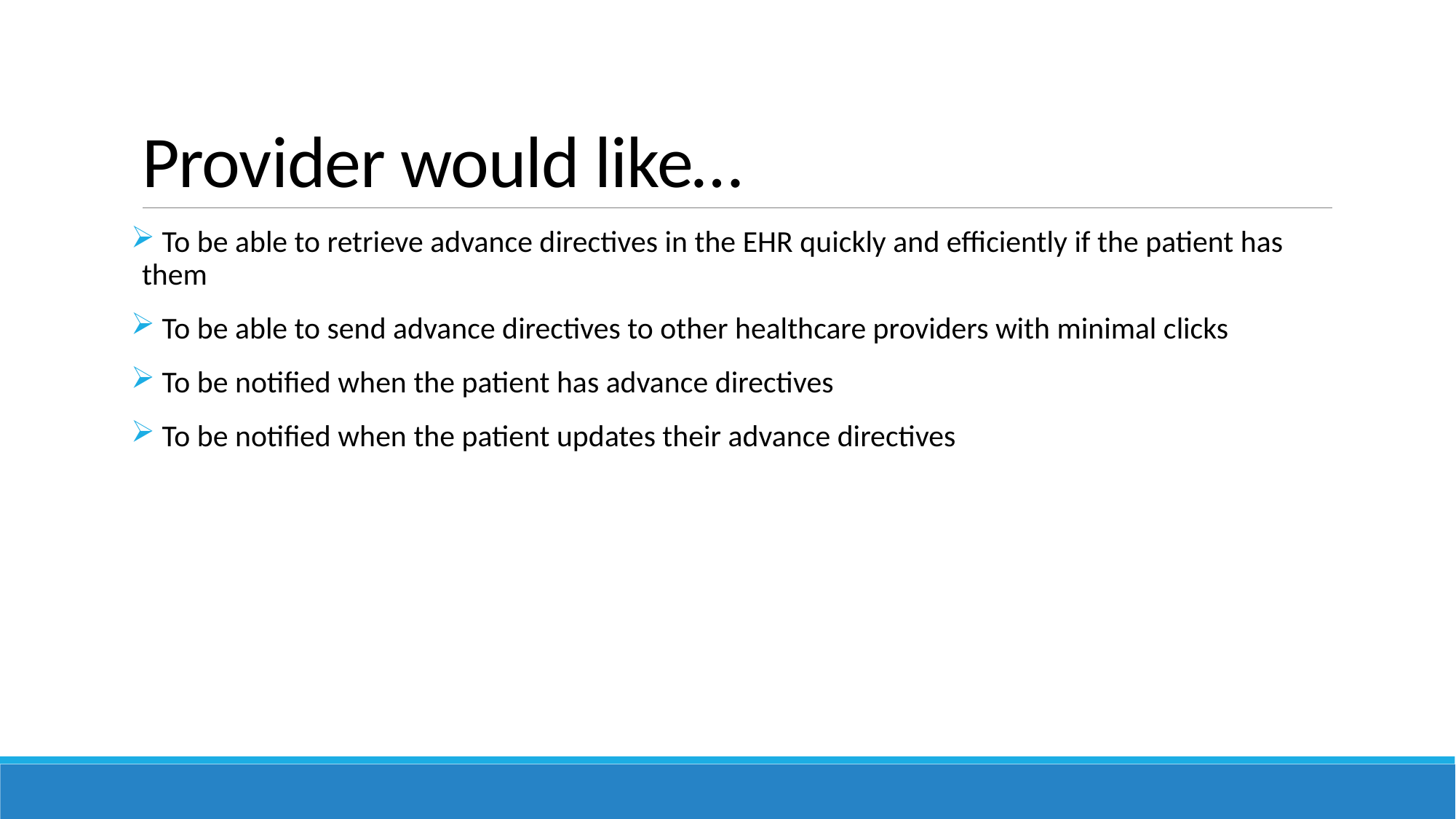

# Provider would like…
 To be able to retrieve advance directives in the EHR quickly and efficiently if the patient has them
 To be able to send advance directives to other healthcare providers with minimal clicks
 To be notified when the patient has advance directives
 To be notified when the patient updates their advance directives